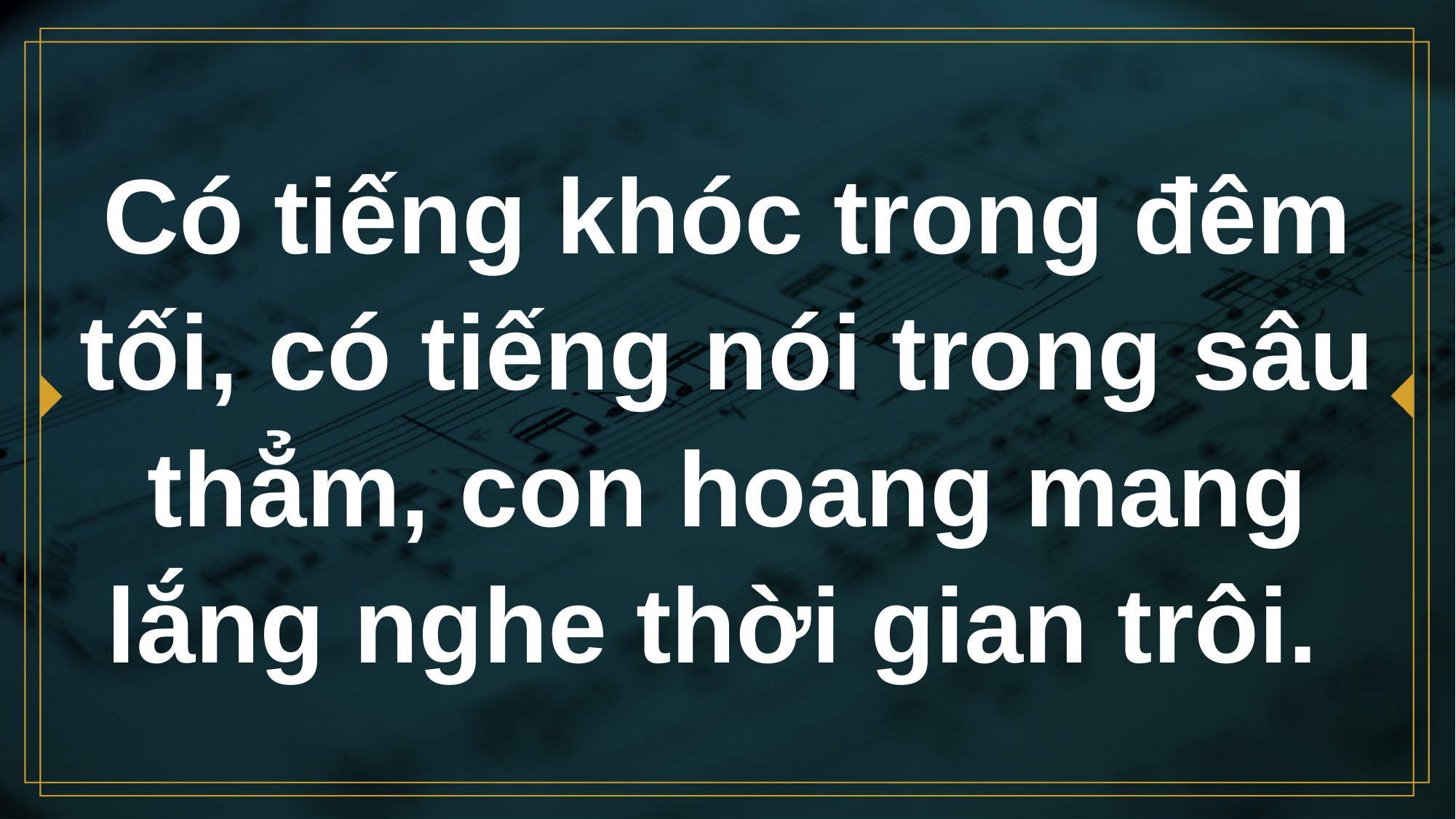

# Có tiếng khóc trong đêm tối, có tiếng nói trong sâu thẳm, con hoang mang lắng nghe thời gian trôi.